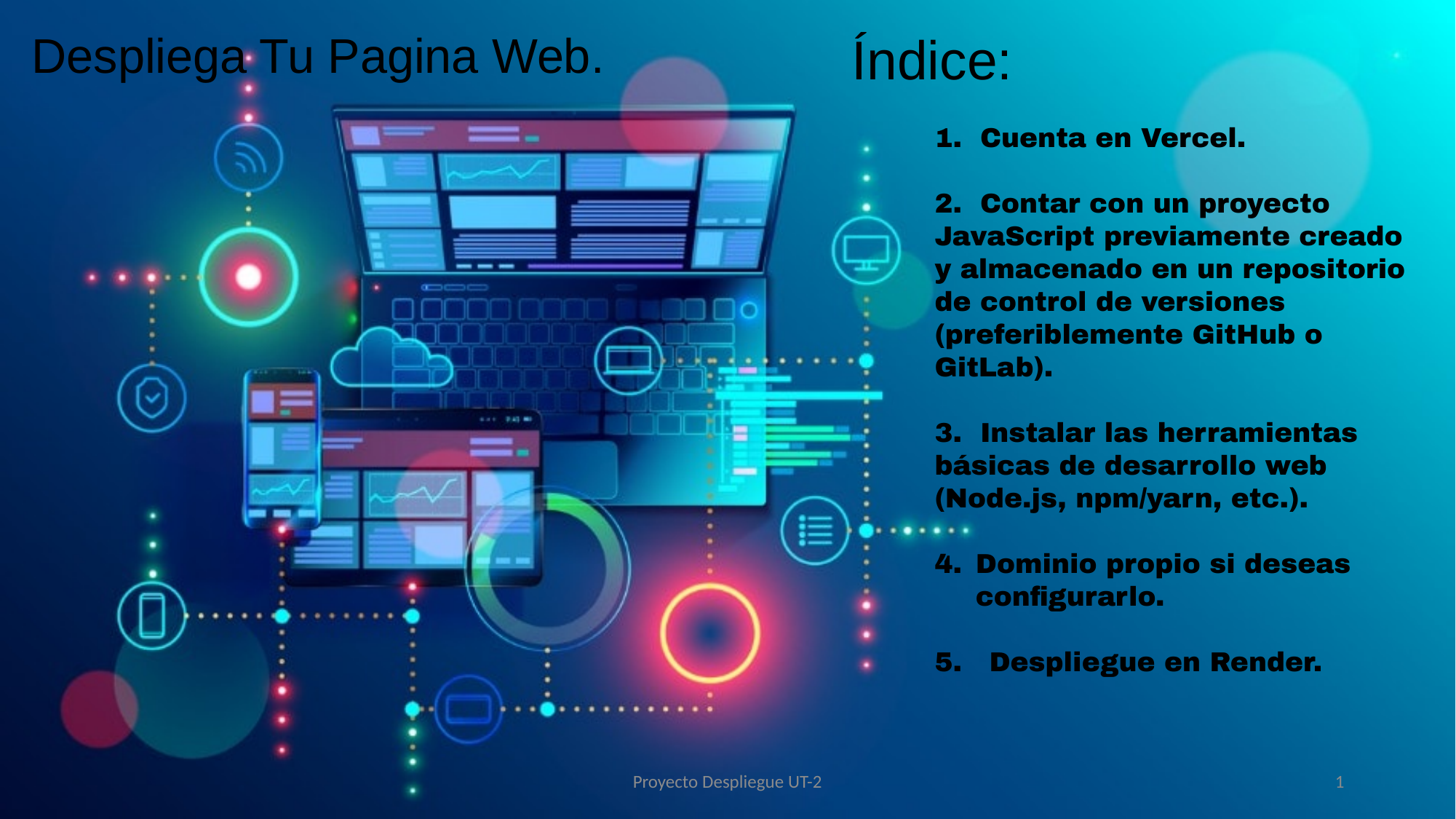

Despliega Tu Pagina Web.
Índice:
1.  Cuenta en Vercel.

2.  Contar con un proyecto JavaScript previamente creado y almacenado en un repositorio de control de versiones (preferiblemente GitHub o GitLab).

3.  Instalar las herramientas básicas de desarrollo web (Node.js, npm/yarn, etc.).

Dominio propio si deseas configurarlo.

5.   Despliegue en Render.

Proyecto Despliegue UT-2
1